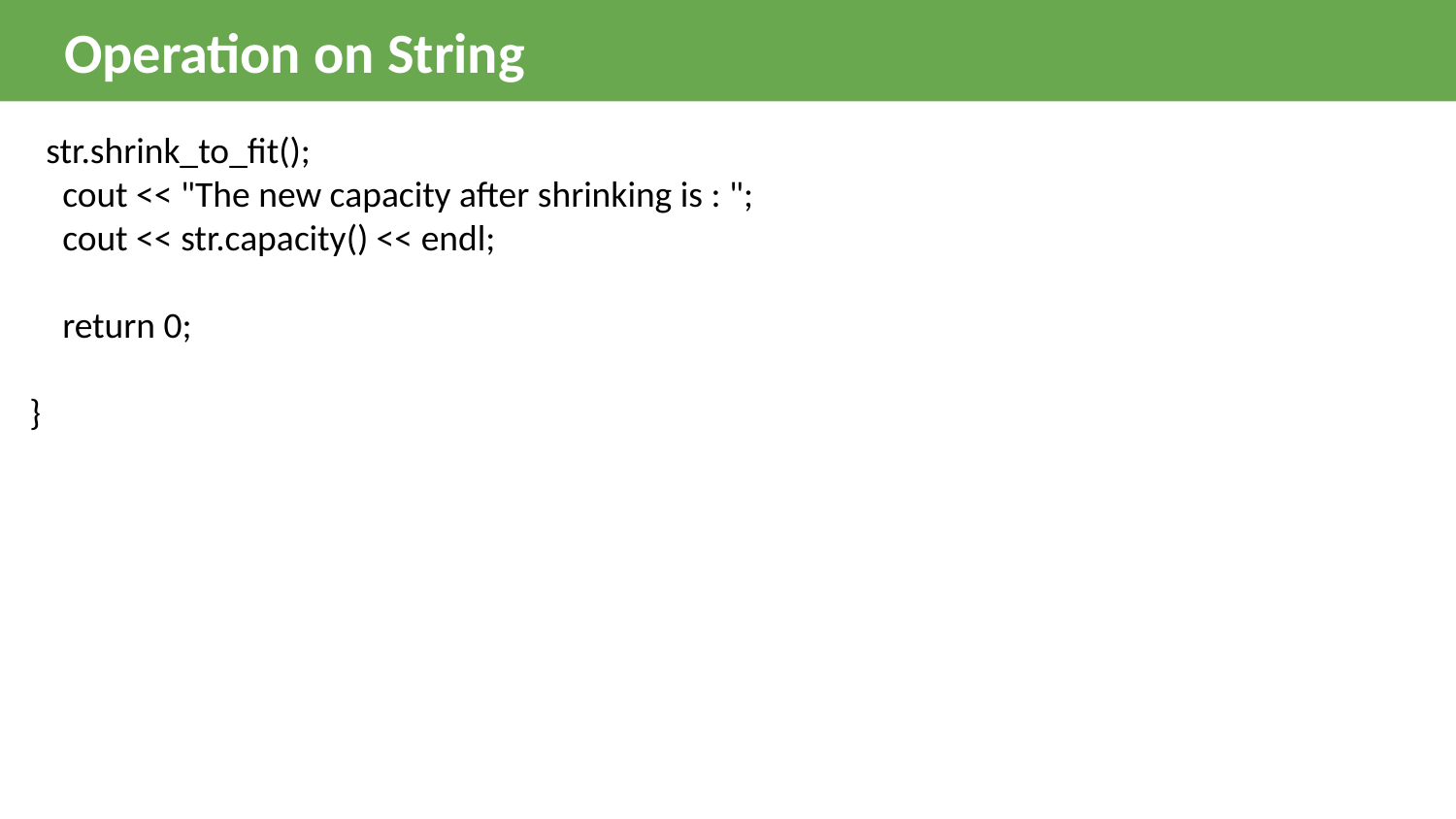

Operation on String
  str.shrink_to_fit();
    cout << "The new capacity after shrinking is : ";
    cout << str.capacity() << endl;

    return 0;

}